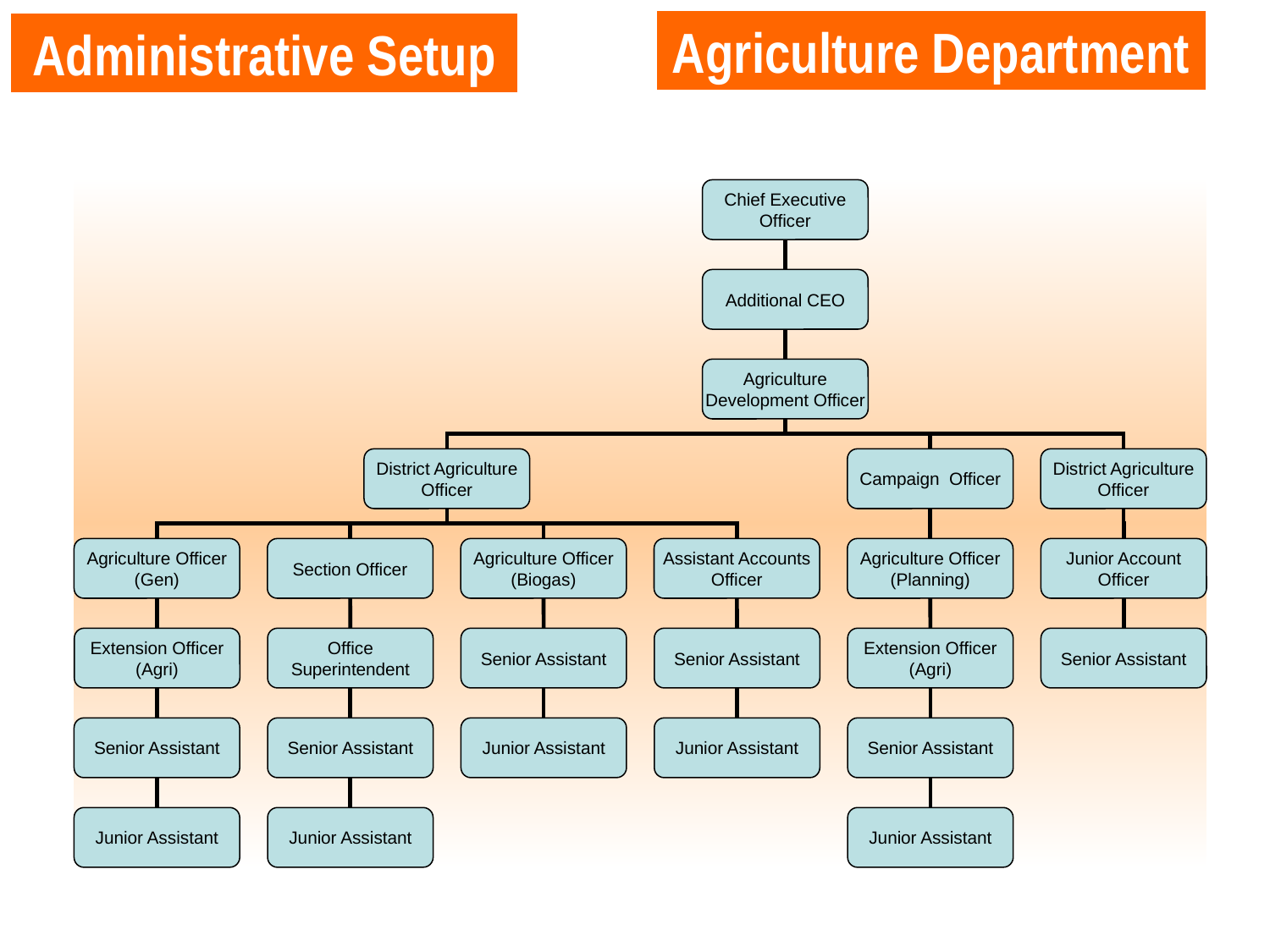

Agriculture Department
Administrative Setup

Chief Executive Officer
Additional CEO
Agriculture Development Officer
District Agriculture Officer
Campaign  Officer
District Agriculture Officer
Agriculture Officer (Gen)
Section Officer
Agriculture Officer (Biogas)
Assistant Accounts Officer
Agriculture Officer (Planning)
Junior Account Officer
Extension Officer (Agri)
Office Superintendent
Senior Assistant
Senior Assistant
Extension Officer (Agri)
Senior Assistant
Senior Assistant
Senior Assistant
Junior Assistant
Junior Assistant
Senior Assistant
Junior Assistant
Junior Assistant
Junior Assistant